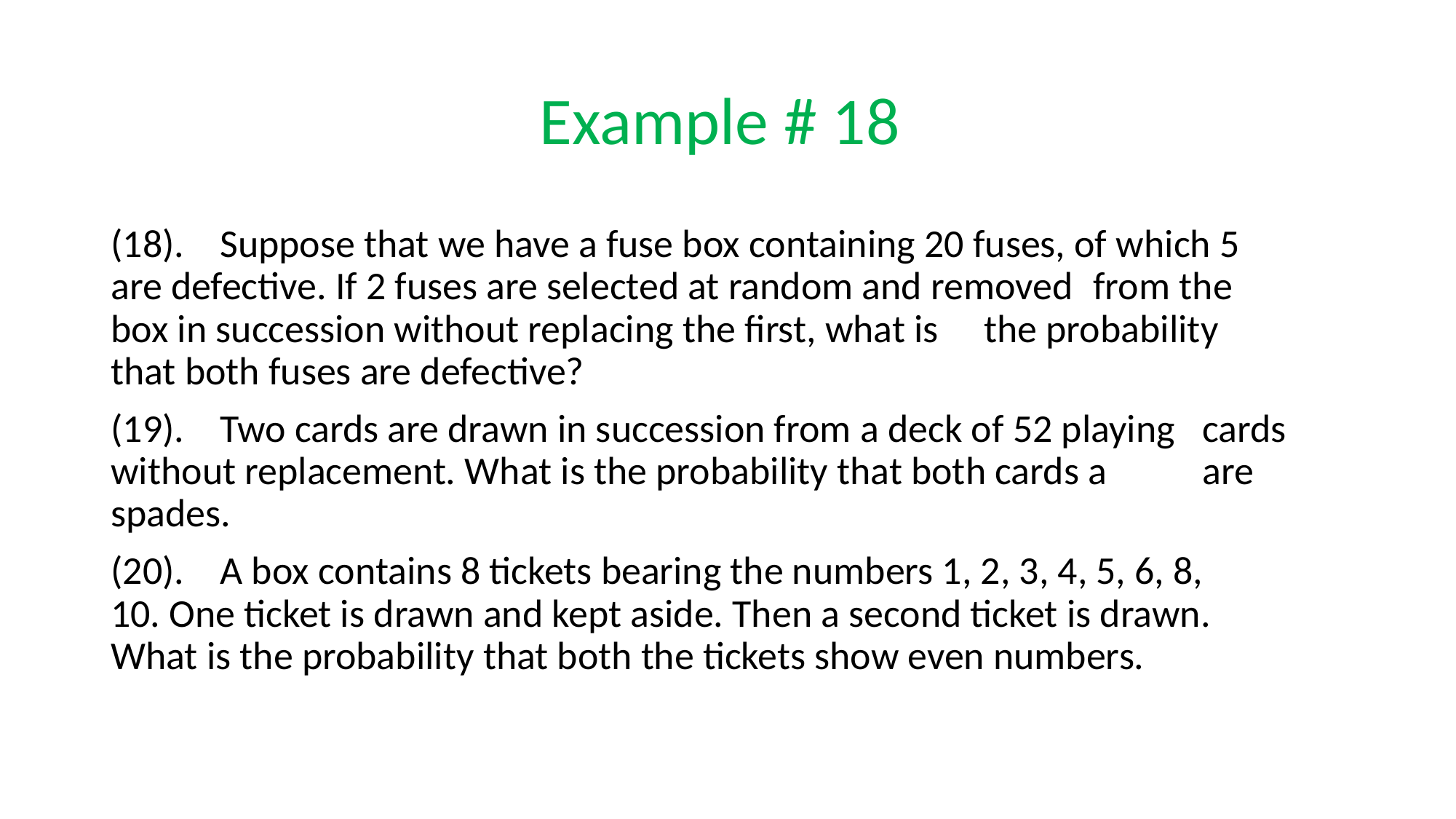

# Example # 18
(18).	Suppose that we have a fuse box containing 20 fuses, of which 5 	are defective. If 2 fuses are selected at random and removed 	from the 	box in succession without replacing the first, what is 	the probability 	that both fuses are defective?
(19). 	Two cards are drawn in succession from a deck of 52 playing 	cards 	without replacement. What is the probability that both cards a	are spades.
(20).	A box contains 8 tickets bearing the numbers 1, 2, 3, 4, 5, 6, 8, 	10. One ticket is drawn and kept aside. Then a second ticket is drawn. 	What is the probability that both the tickets show even numbers.